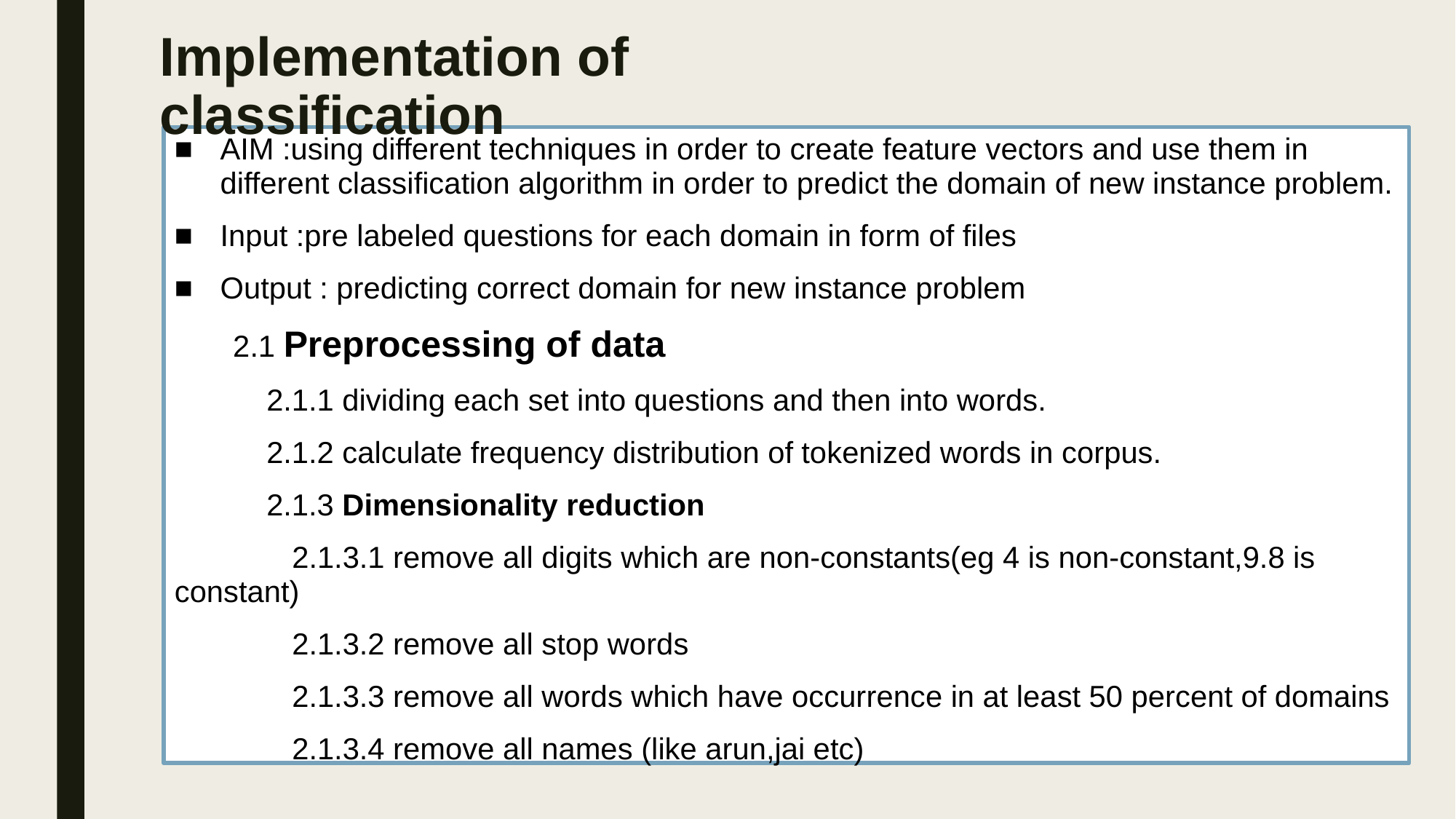

Implementation of classification
AIM :using different techniques in order to create feature vectors and use them in different classification algorithm in order to predict the domain of new instance problem.
Input :pre labeled questions for each domain in form of files
Output : predicting correct domain for new instance problem
       2.1 Preprocessing of data
           2.1.1 dividing each set into questions and then into words.
           2.1.2 calculate frequency distribution of tokenized words in corpus.
           2.1.3 Dimensionality reduction
	 2.1.3.1 remove all digits which are non-constants(eg 4 is non-constant,9.8 is constant)
       	 2.1.3.2 remove all stop words
	 2.1.3.3 remove all words which have occurrence in at least 50 percent of domains
	 2.1.3.4 remove all names (like arun,jai etc)